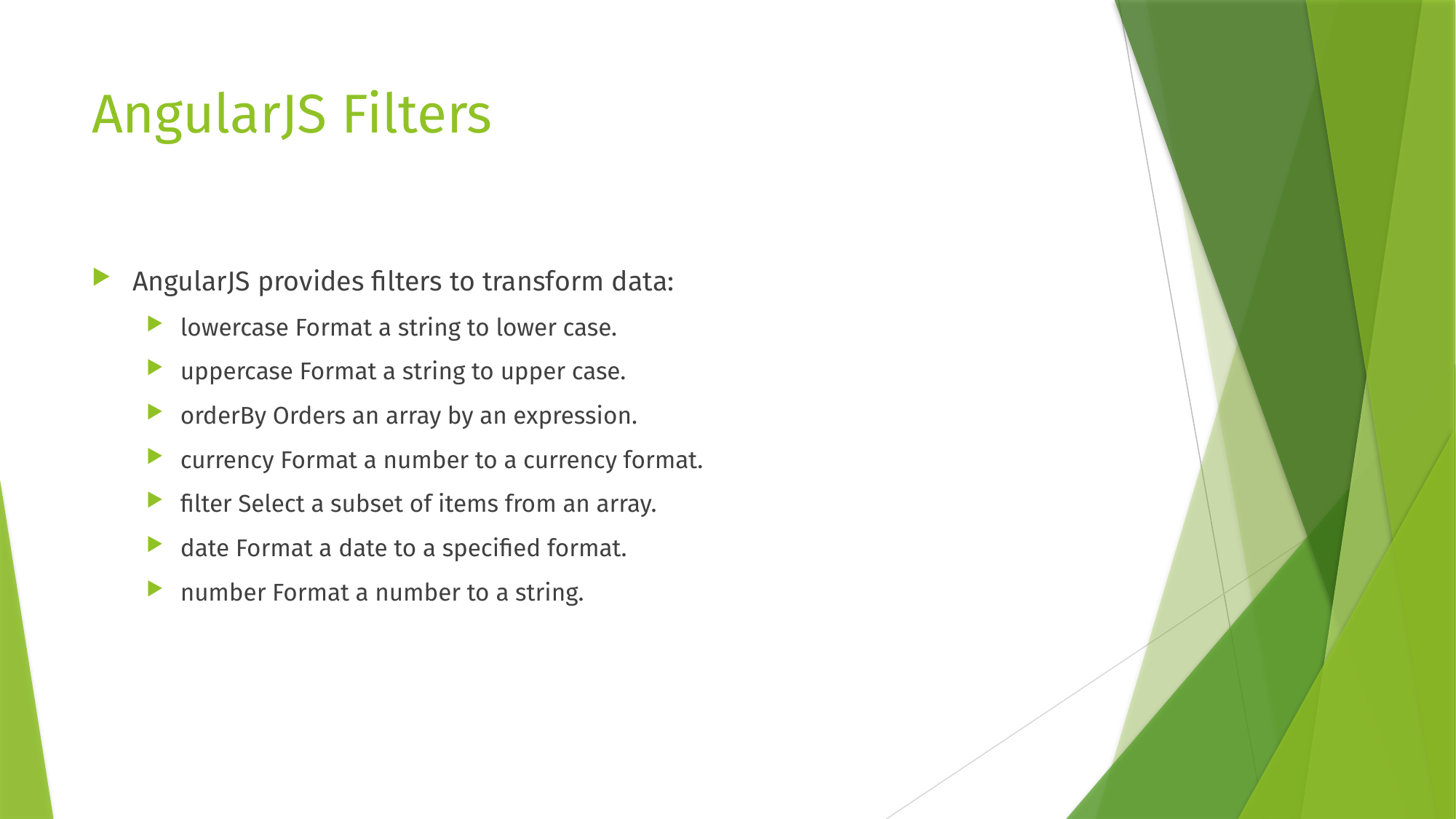

# AngularJS Filters
AngularJS provides filters to transform data:
lowercase Format a string to lower case.
uppercase Format a string to upper case.
orderBy Orders an array by an expression.
currency Format a number to a currency format.
filter Select a subset of items from an array.
date Format a date to a specified format.
number Format a number to a string.